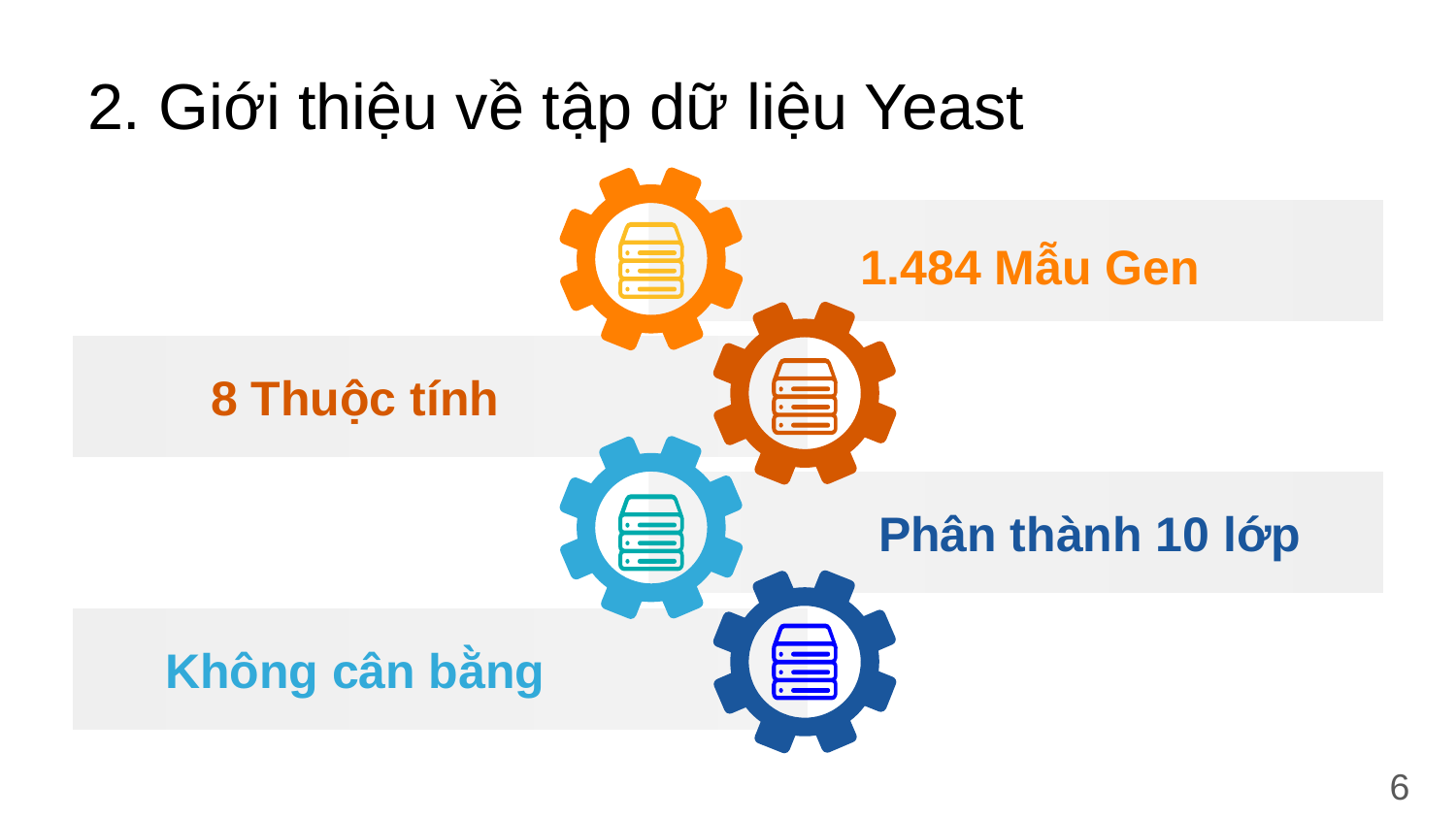

# 2. Giới thiệu về tập dữ liệu Yeast

1.484 Mẫu Gen

8 Thuộc tính

Phân thành 10 lớp

Không cân bằng

6